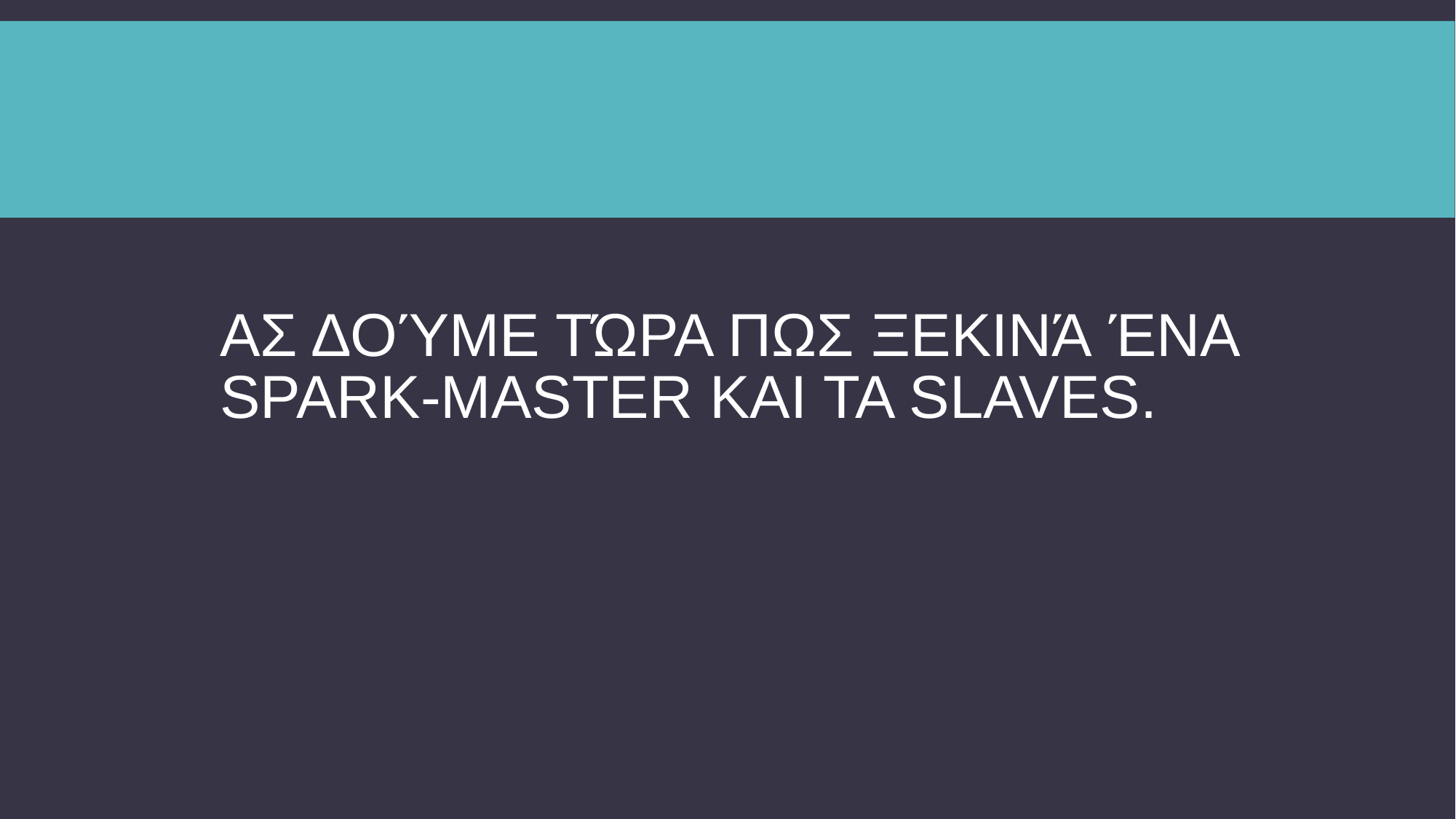

# ΑΣ ΔΟΎΜΕ ΤΏΡΑ ΠΩΣ ΞΕΚΙΝΆ ΈΝΑ SPARK-MASTER ΚΑΙ ΤΑ SLAVES.